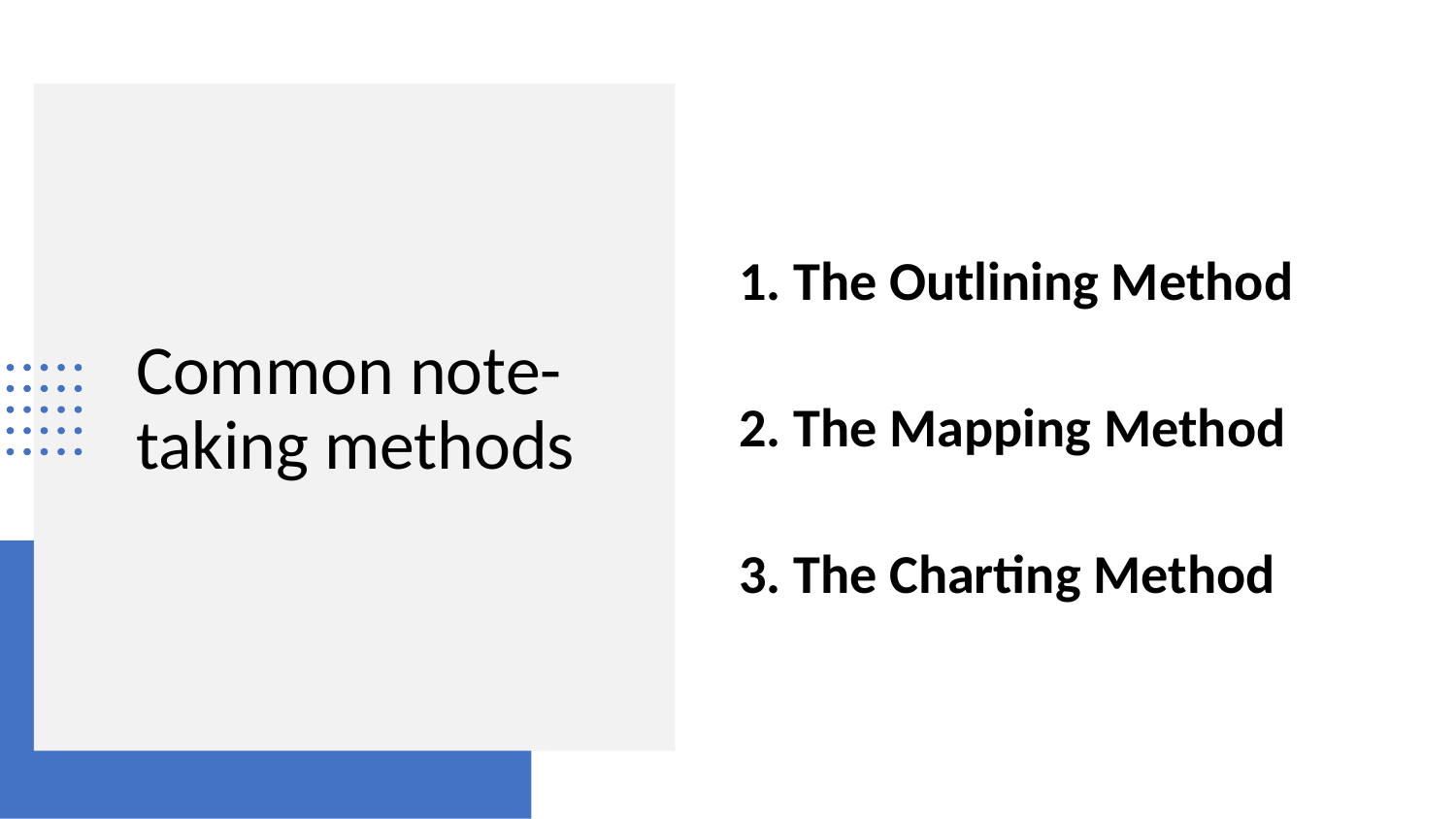

# Common note-taking methods
1. The Outlining Method
2. The Mapping Method
3. The Charting Method